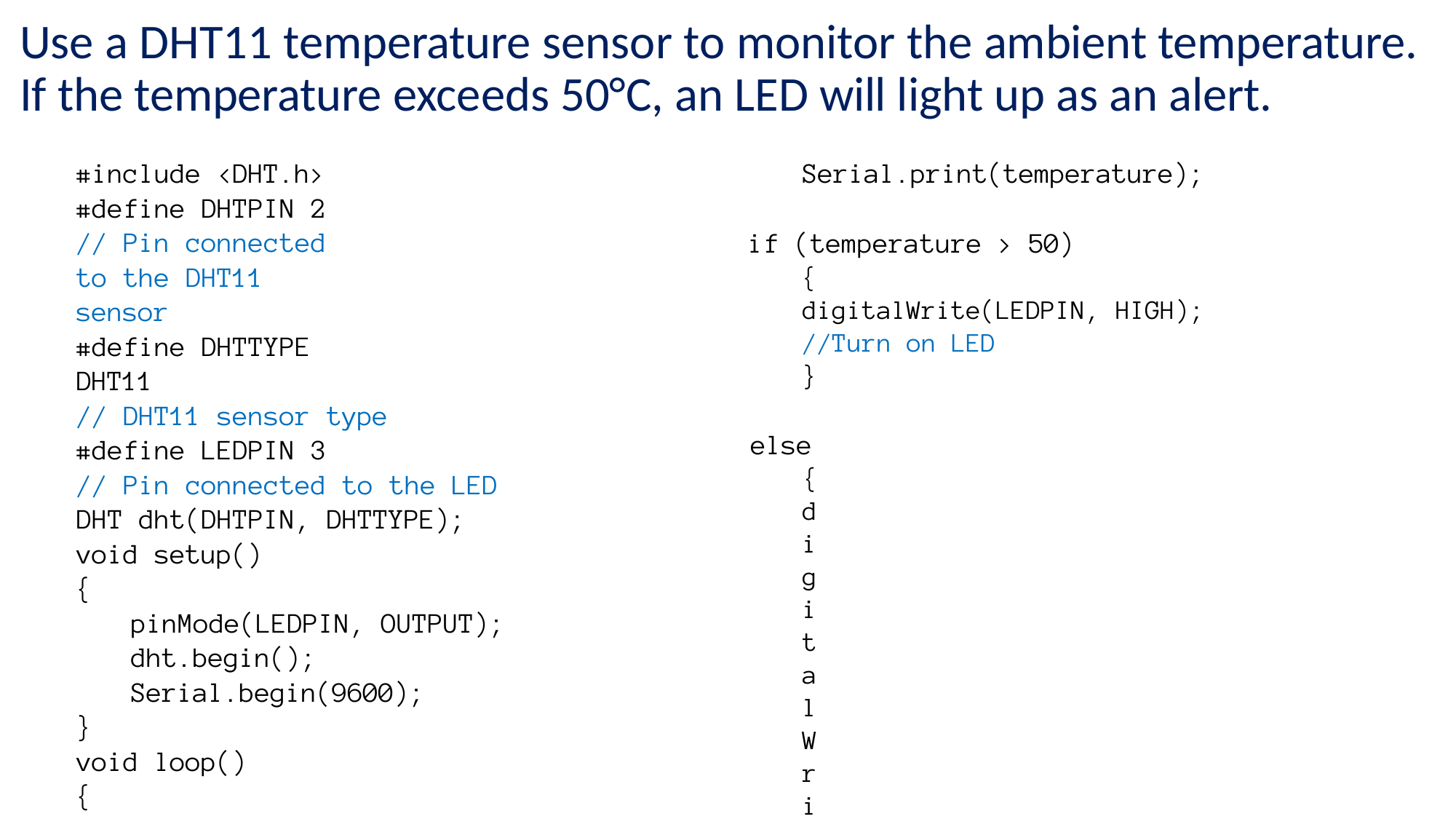

Use a DHT11 temperature sensor to monitor the ambient temperature. If the temperature exceeds 50°C, an LED will light up as an alert.
#include <DHT.h> #define DHTPIN 2
// Pin connected to the DHT11 sensor
#define DHTTYPE DHT11
// DHT11 sensor type #define LEDPIN 3
// Pin connected to the LED DHT dht(DHTPIN, DHTTYPE);
void setup()
{
pinMode(LEDPIN, OUTPUT);
dht.begin(); Serial.begin(9600);
}
void loop()
{
float temperature = dht.readTemperature();
Serial.print(temperature);

if (temperature > 50)
{
digitalWrite(LEDPIN, HIGH); //Turn on LED
}

else
{
digitalWrite(LEDPIN, LOW); //Turn off LED
}

delay(2000);
// Wait for 2 seconds before taking the next reading
}